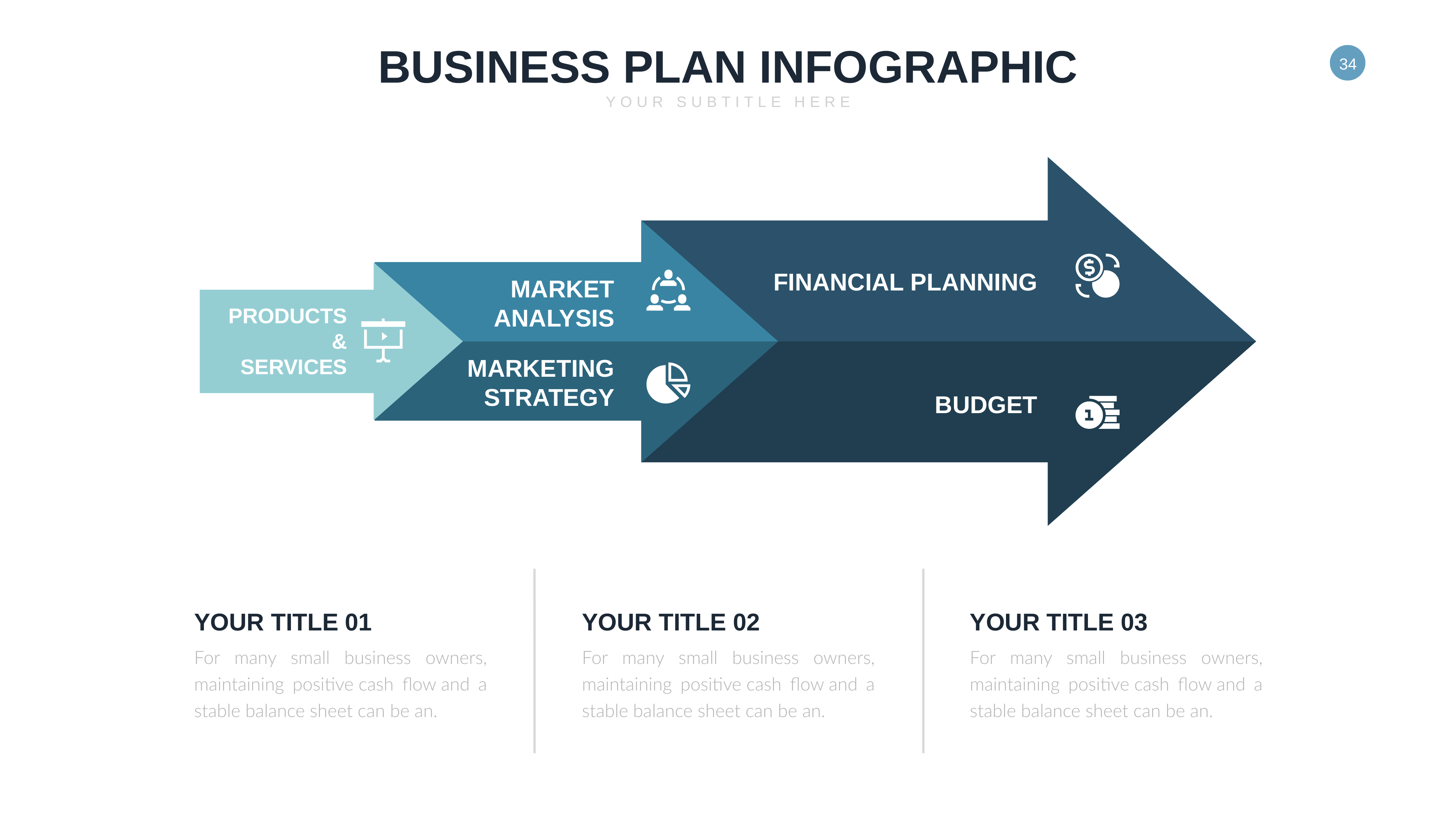

BUSINESS PLAN INFOGRAPHIC
YOUR SUBTITLE HERE

FINANCIAL PLANNING

MARKET ANALYSIS
PRODUCTS & SERVICES

MARKETING STRATEGY

BUDGET

YOUR TITLE 01
YOUR TITLE 02
YOUR TITLE 03
For many small business owners, maintaining positive cash flow and a stable balance sheet can be an.
For many small business owners, maintaining positive cash flow and a stable balance sheet can be an.
For many small business owners, maintaining positive cash flow and a stable balance sheet can be an.